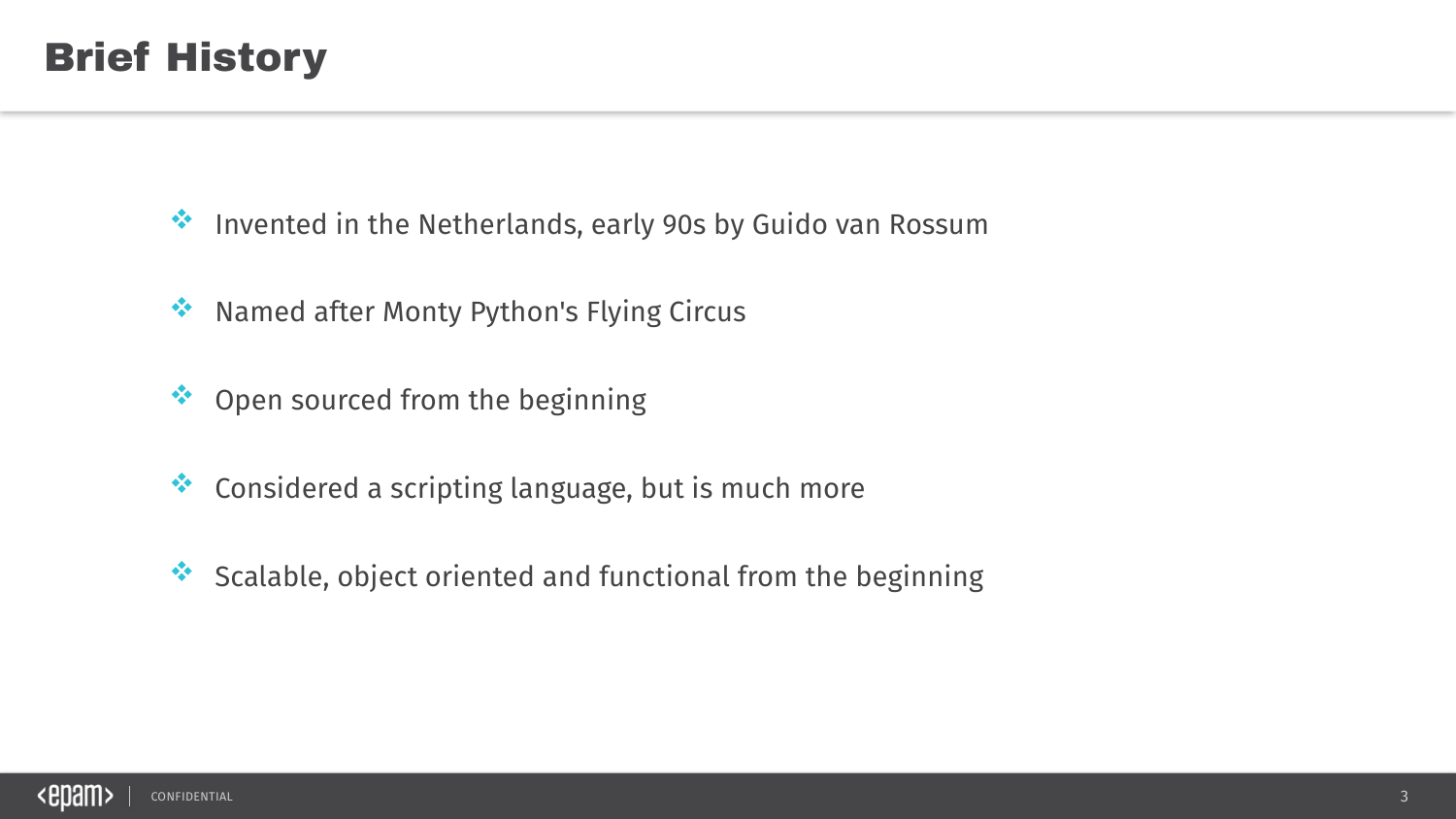

Brief History
Invented in the Netherlands, early 90s by Guido van Rossum

Named after Monty Python's Flying Circus

Open sourced from the beginning

Considered a scripting language, but is much more

Scalable, object oriented and functional from the beginning